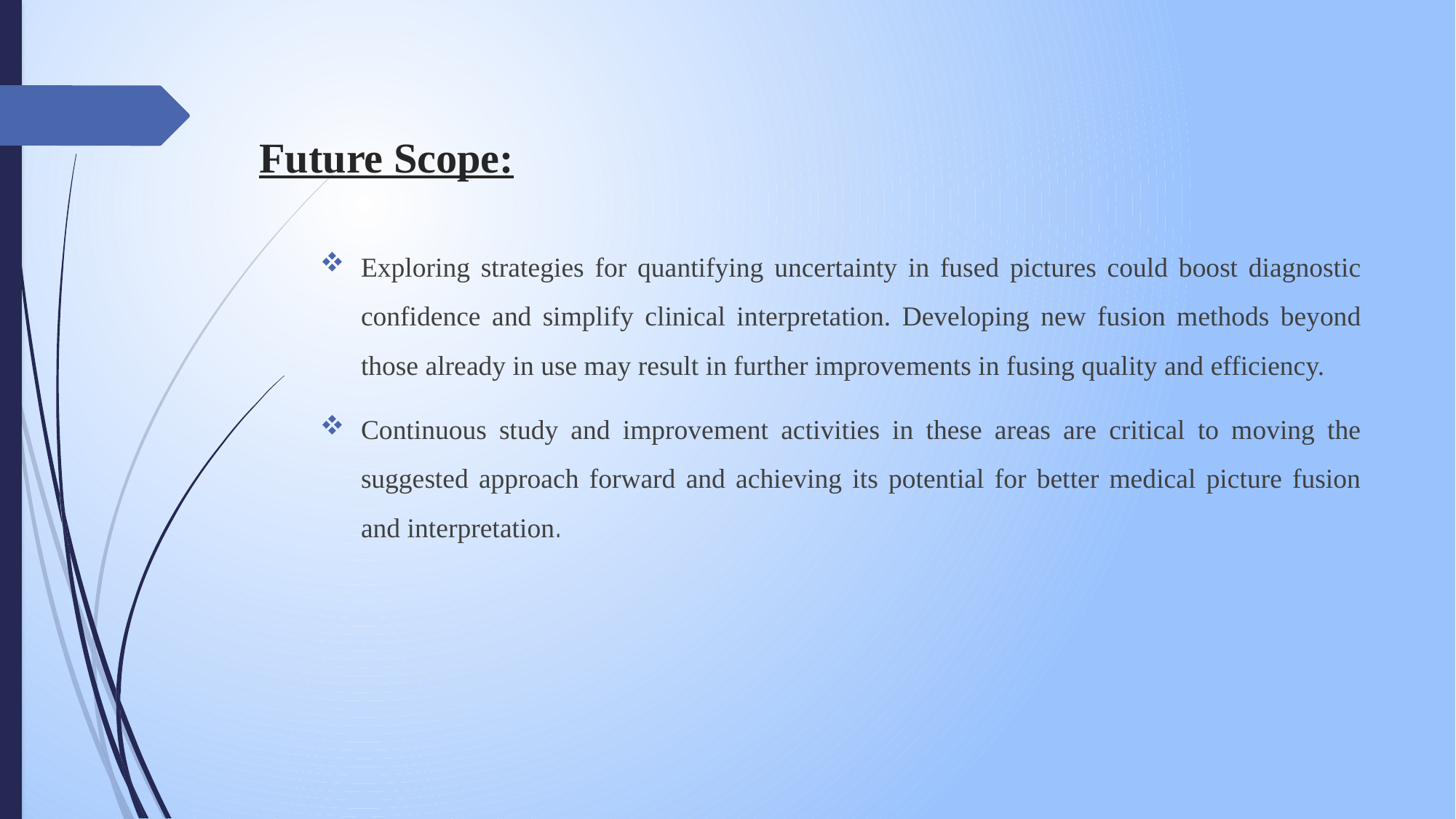

# Future Scope:
Exploring strategies for quantifying uncertainty in fused pictures could boost diagnostic confidence and simplify clinical interpretation. Developing new fusion methods beyond those already in use may result in further improvements in fusing quality and efficiency.
Continuous study and improvement activities in these areas are critical to moving the suggested approach forward and achieving its potential for better medical picture fusion and interpretation.